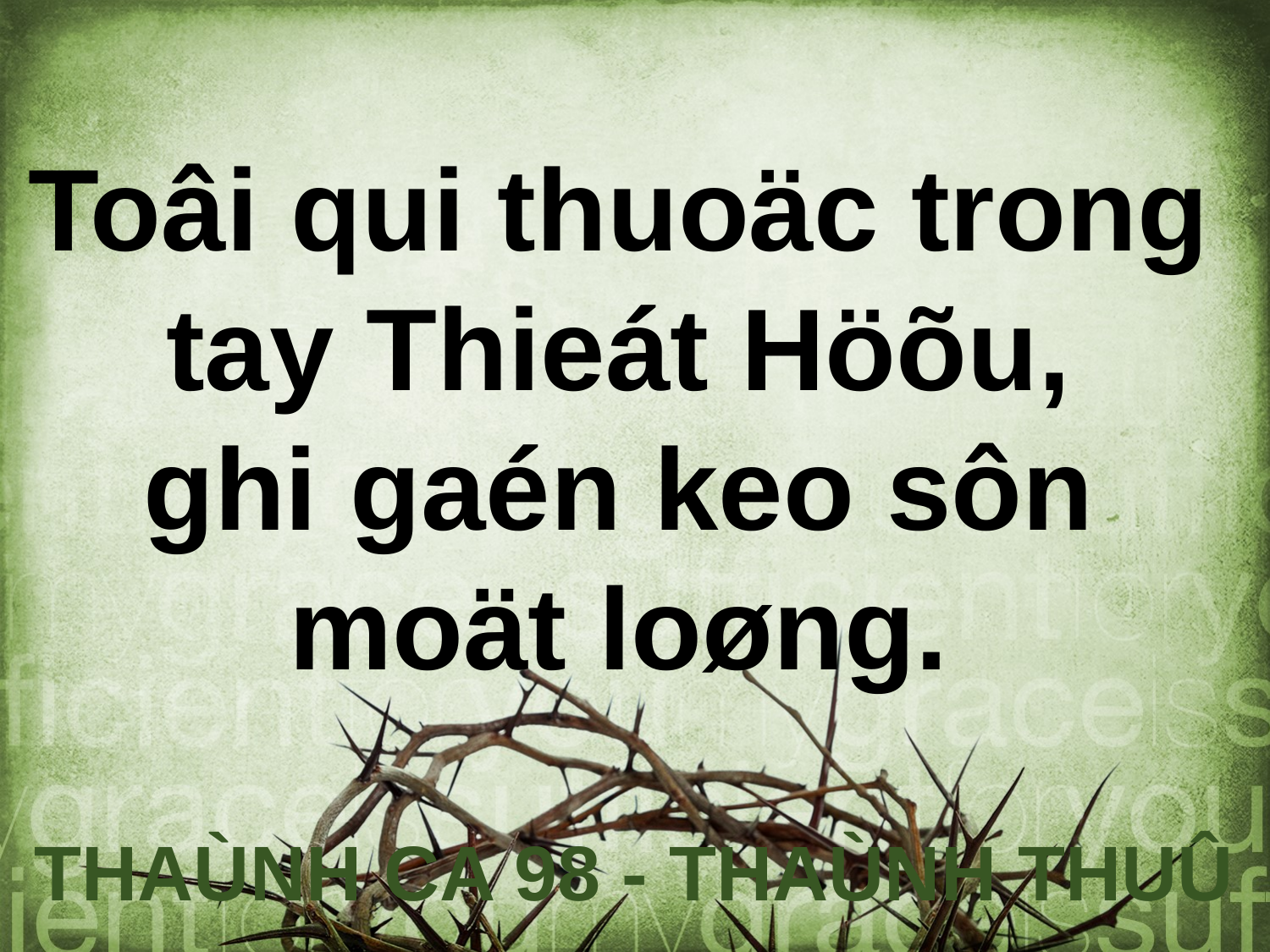

Toâi qui thuoäc trong
tay Thieát Höõu,
ghi gaén keo sôn
moät loøng.
THAÙNH CA 98 - THAÙNH THUÛ